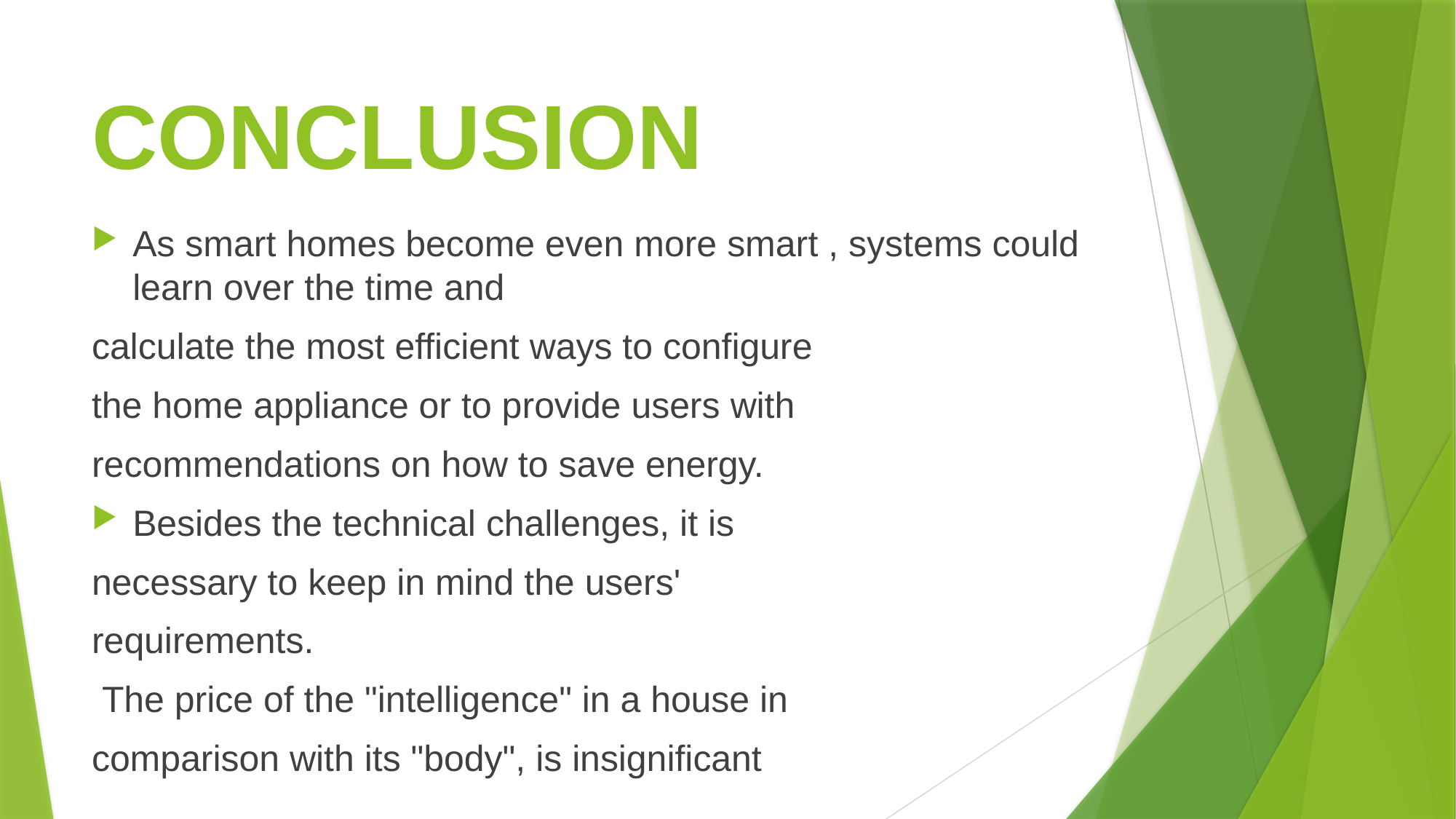

# CONCLUSION
As smart homes become even more smart , systems could learn over the time and
calculate the most efficient ways to configure
the home appliance or to provide users with
recommendations on how to save energy.
Besides the technical challenges, it is
necessary to keep in mind the users'
requirements.
 The price of the "intelligence" in a house in
comparison with its "body", is insignificant